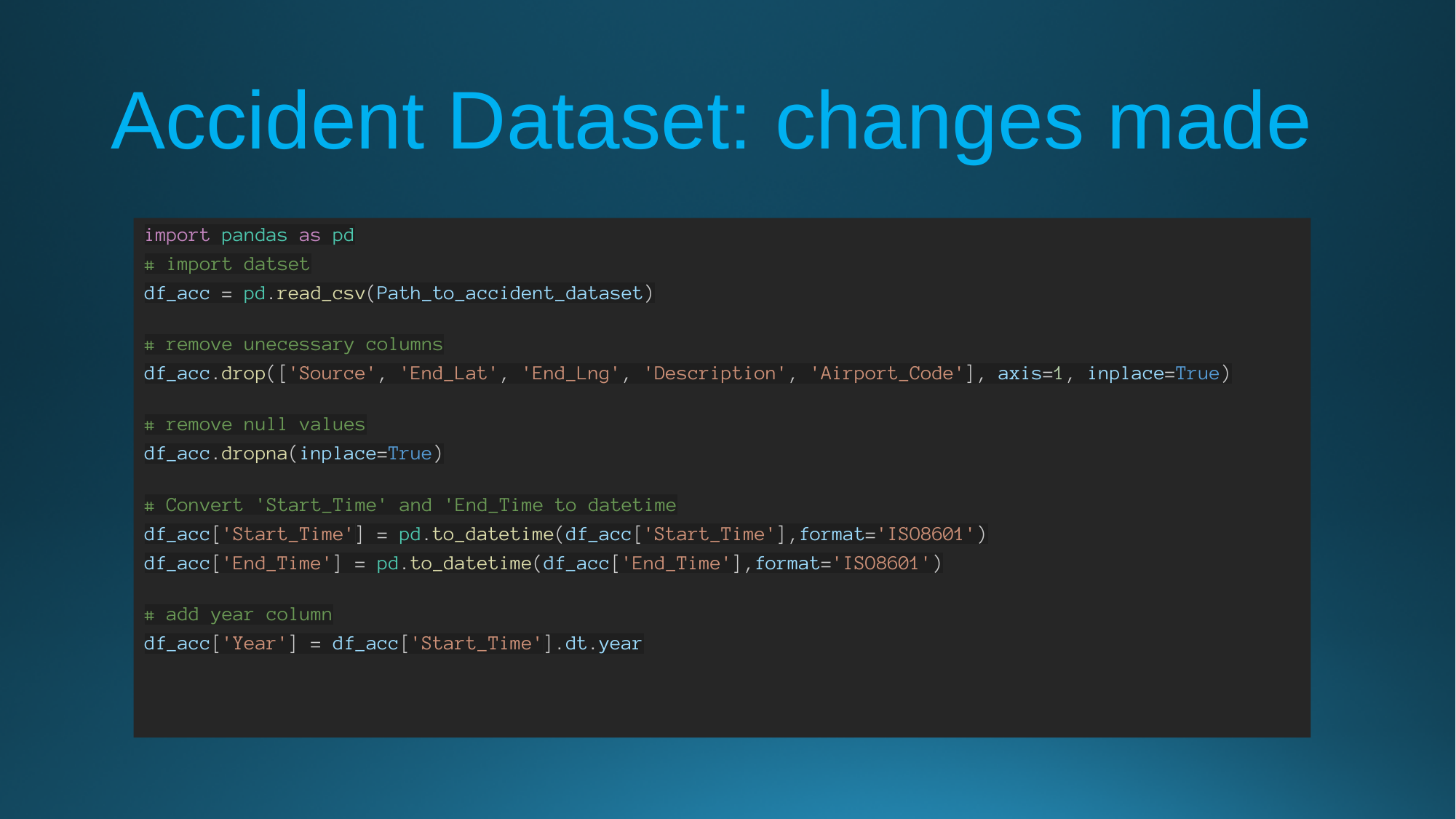

# Accident Dataset: changes made
import pandas as pd
# import datset
df_acc = pd.read_csv(Path_to_accident_dataset)
# remove unecessary columns
df_acc.drop(['Source', 'End_Lat', 'End_Lng', 'Description', 'Airport_Code'], axis=1, inplace=True)
# remove null values
df_acc.dropna(inplace=True)
# Convert 'Start_Time' and 'End_Time to datetime
df_acc['Start_Time'] = pd.to_datetime(df_acc['Start_Time'],format='ISO8601')
df_acc['End_Time'] = pd.to_datetime(df_acc['End_Time'],format='ISO8601')
# add year column
df_acc['Year'] = df_acc['Start_Time'].dt.year